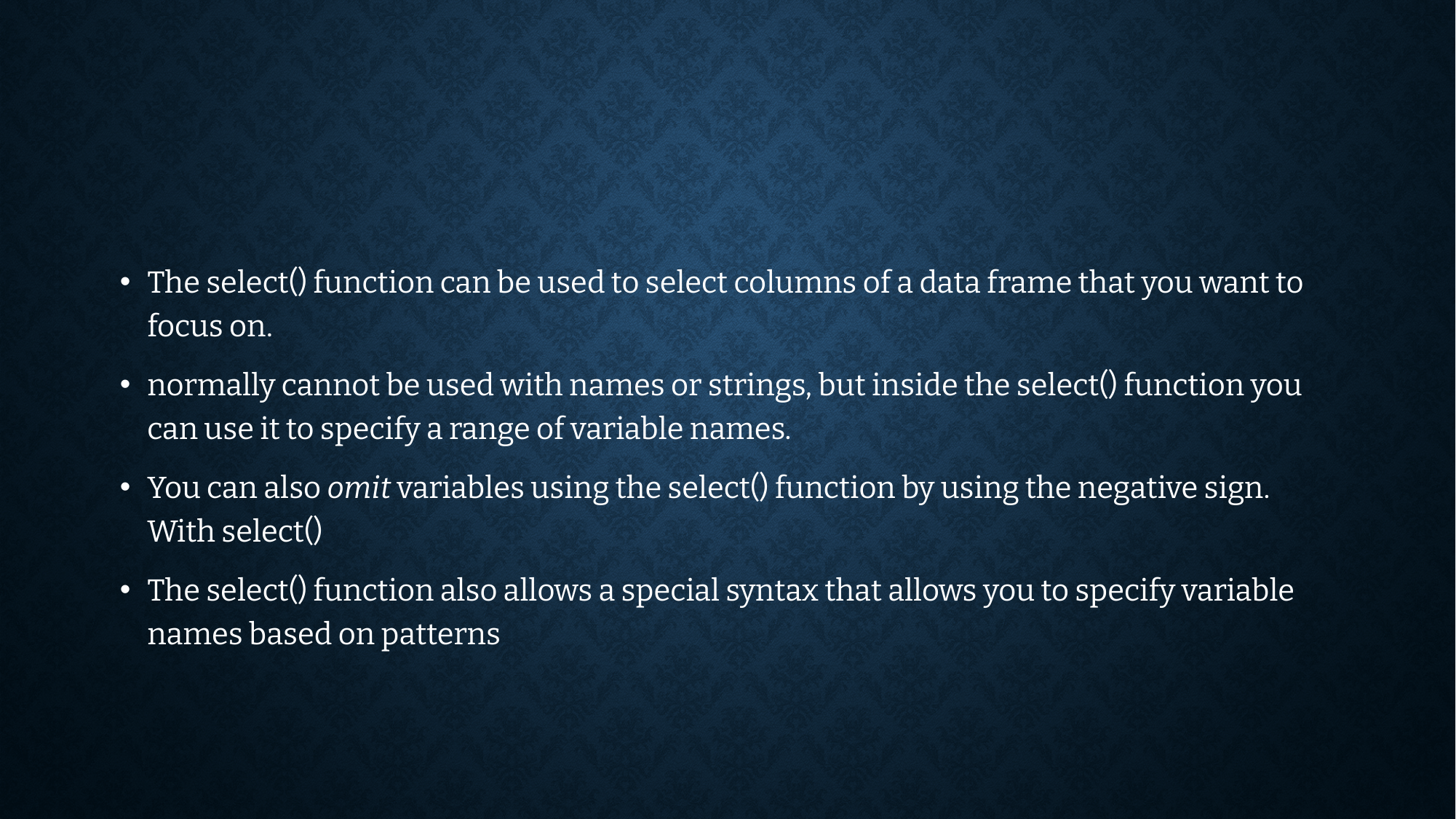

#
The select() function can be used to select columns of a data frame that you want to focus on.
normally cannot be used with names or strings, but inside the select() function you can use it to specify a range of variable names.
You can also omit variables using the select() function by using the negative sign. With select()
The select() function also allows a special syntax that allows you to specify variable names based on patterns